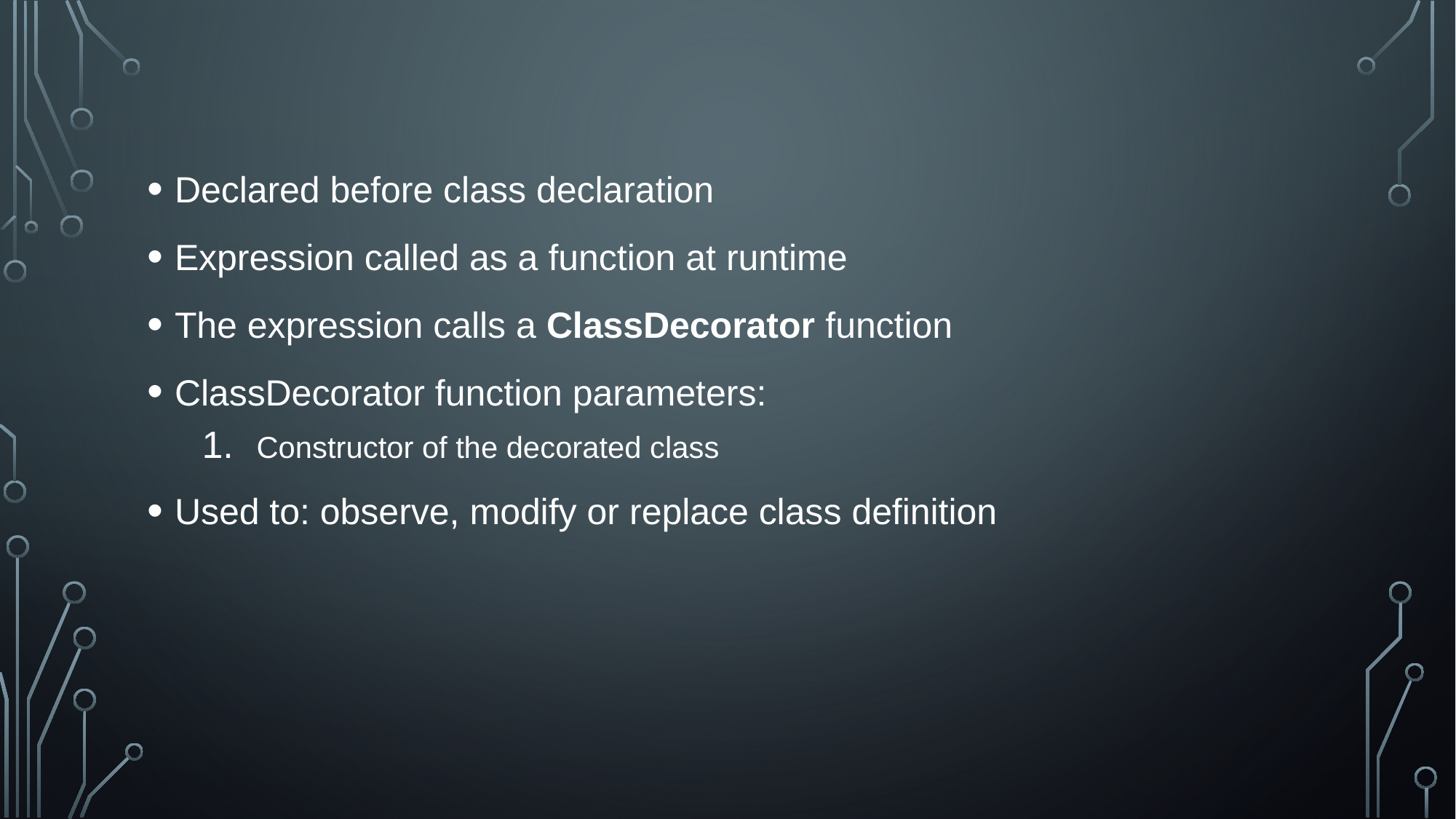

Declared before class declaration
Expression called as a function at runtime
The expression calls a ClassDecorator function
ClassDecorator function parameters:
Constructor of the decorated class
Used to: observe, modify or replace class definition